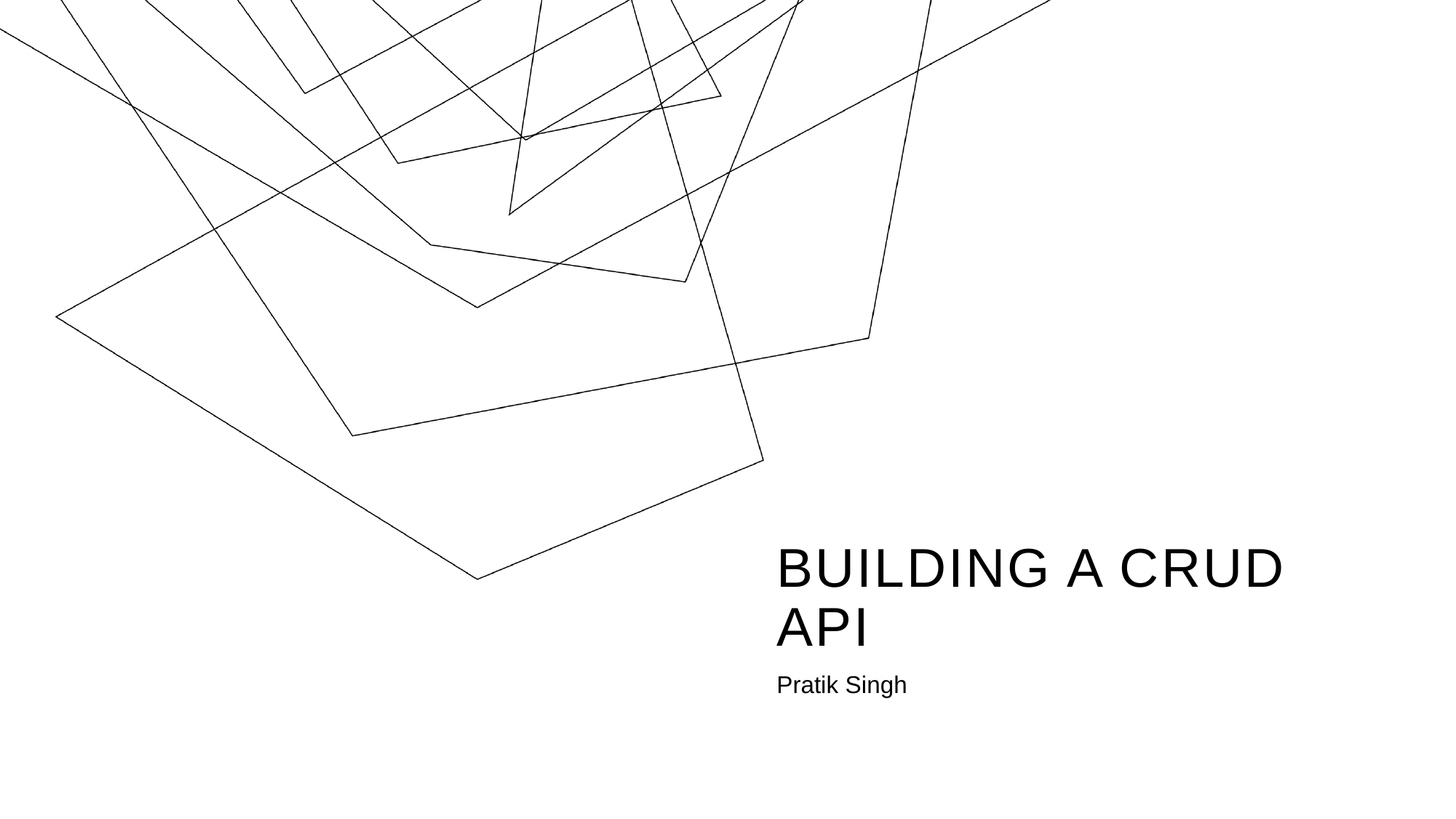

# BUILDING A CRUD API
Pratik Singh